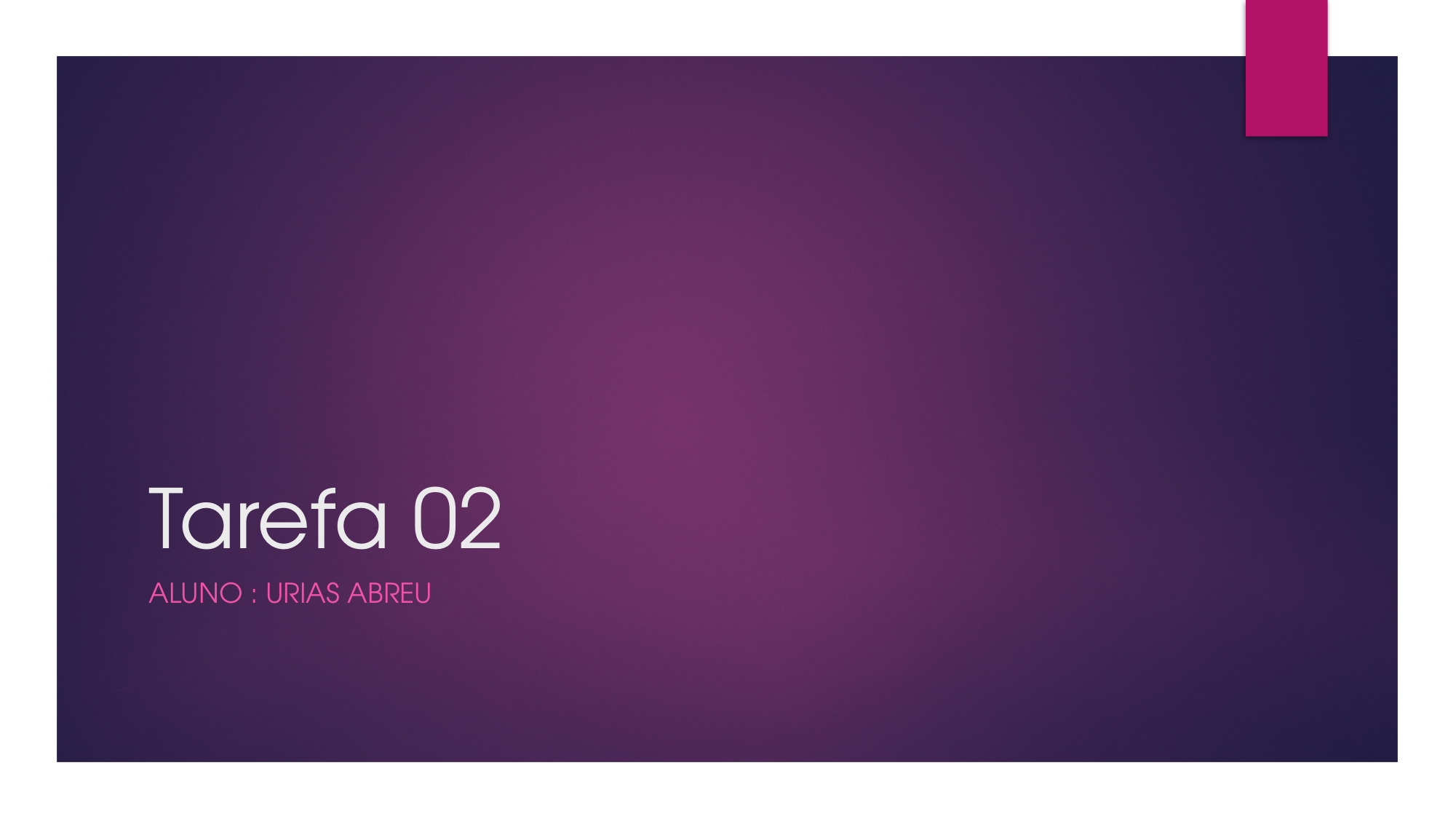

# Tarefa 02
Aluno : Urias abreu